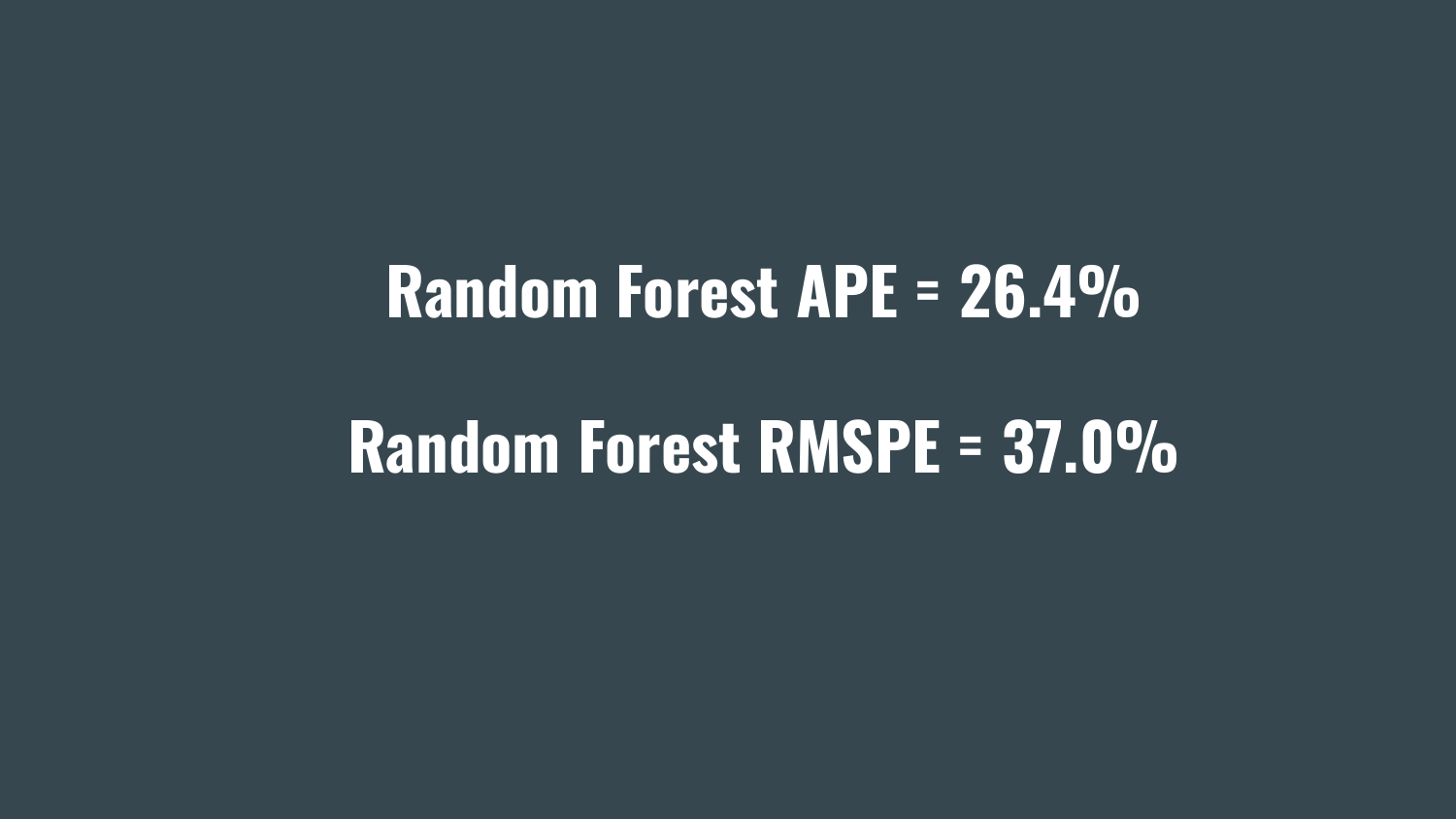

# Random Forest APE = 26.4% Random Forest RMSPE = 37.0%